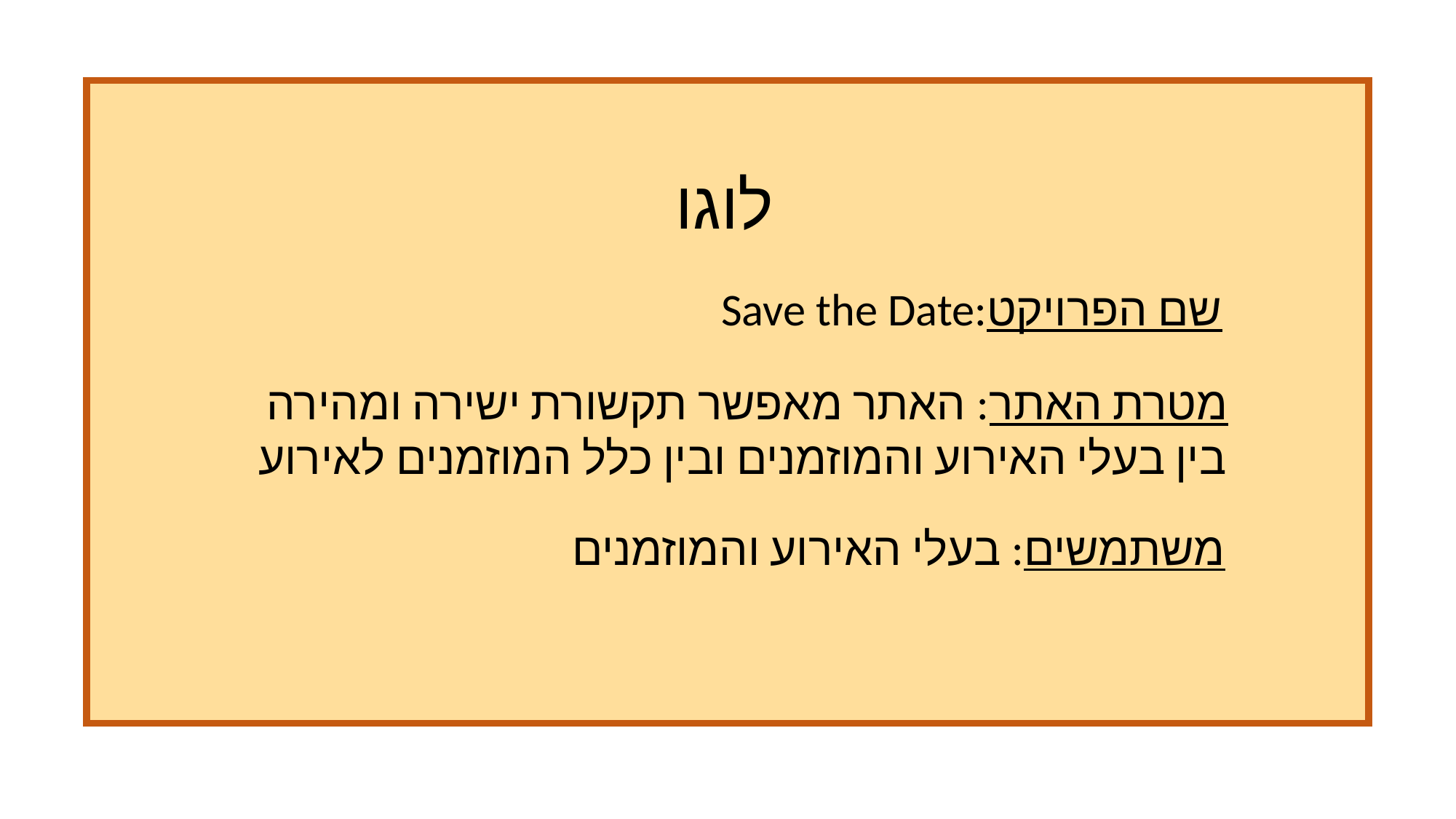

לוגו
שם הפרויקט:Save the Date
מטרת האתר: האתר מאפשר תקשורת ישירה ומהירה בין בעלי האירוע והמוזמנים ובין כלל המוזמנים לאירוע
משתמשים: בעלי האירוע והמוזמנים